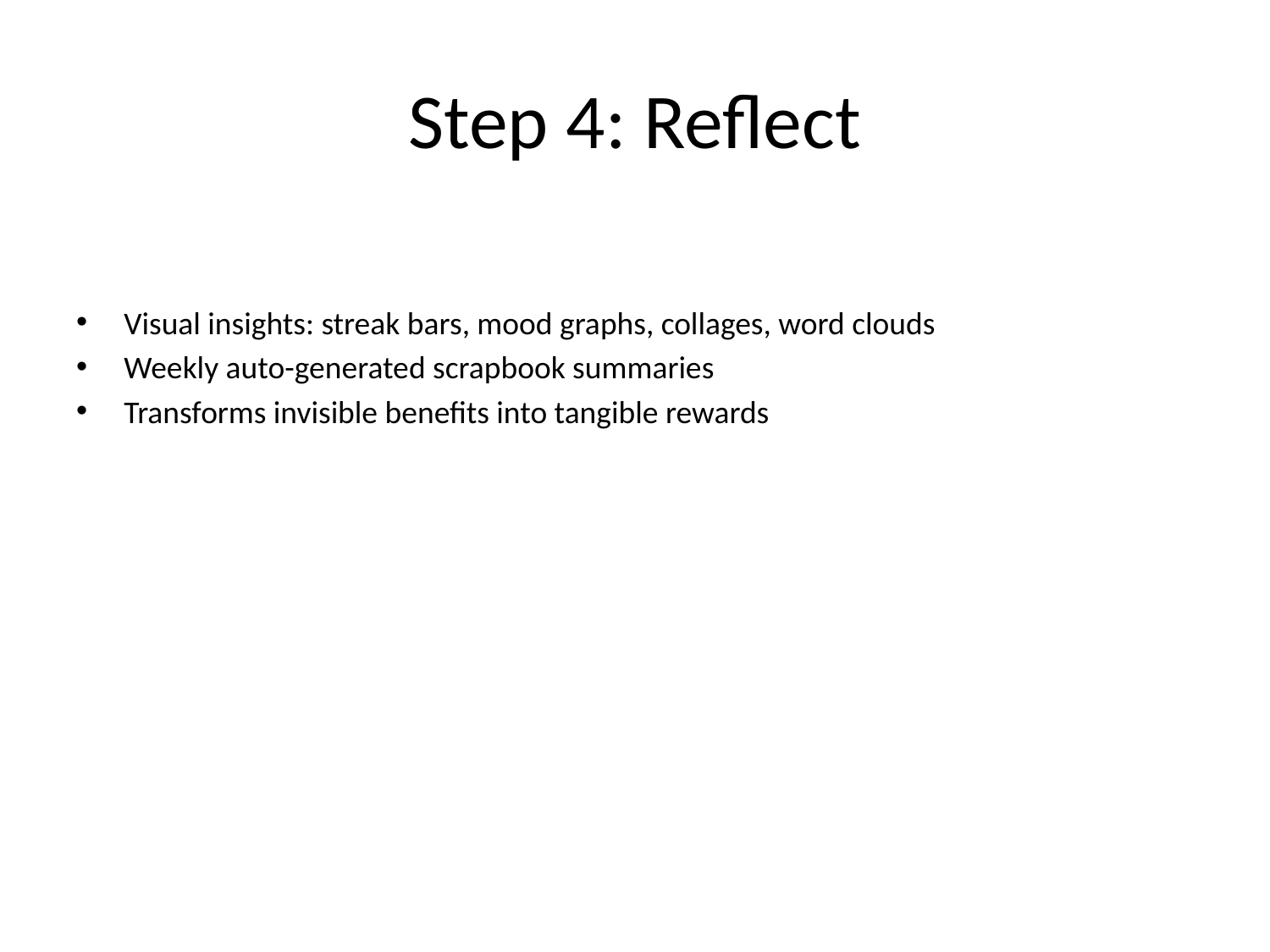

# Step 4: Reflect

Visual insights: streak bars, mood graphs, collages, word clouds
Weekly auto-generated scrapbook summaries
Transforms invisible benefits into tangible rewards